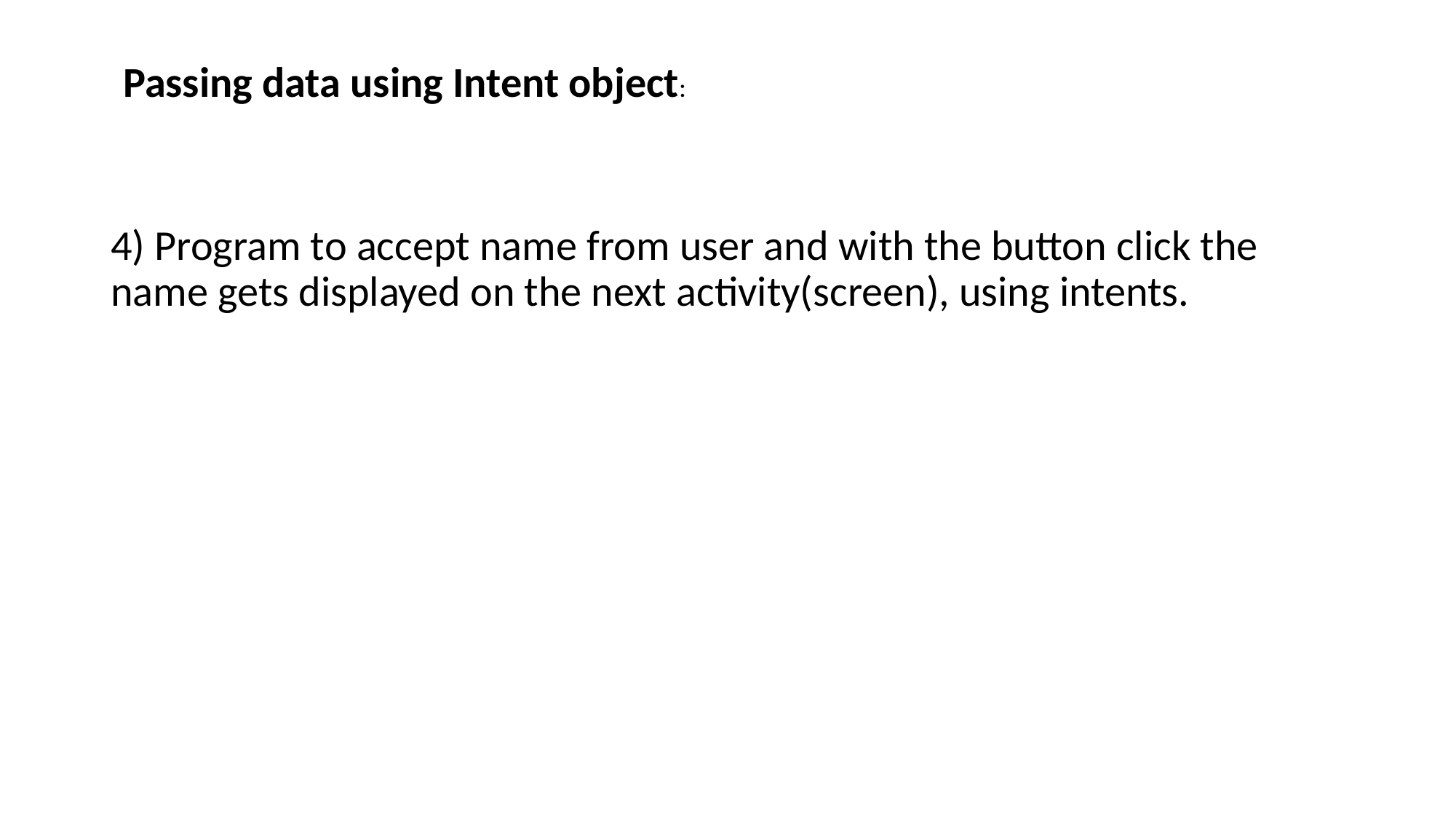

Passing data using Intent object:
4) Program to accept name from user and with the button click the name gets displayed on the next activity(screen), using intents.